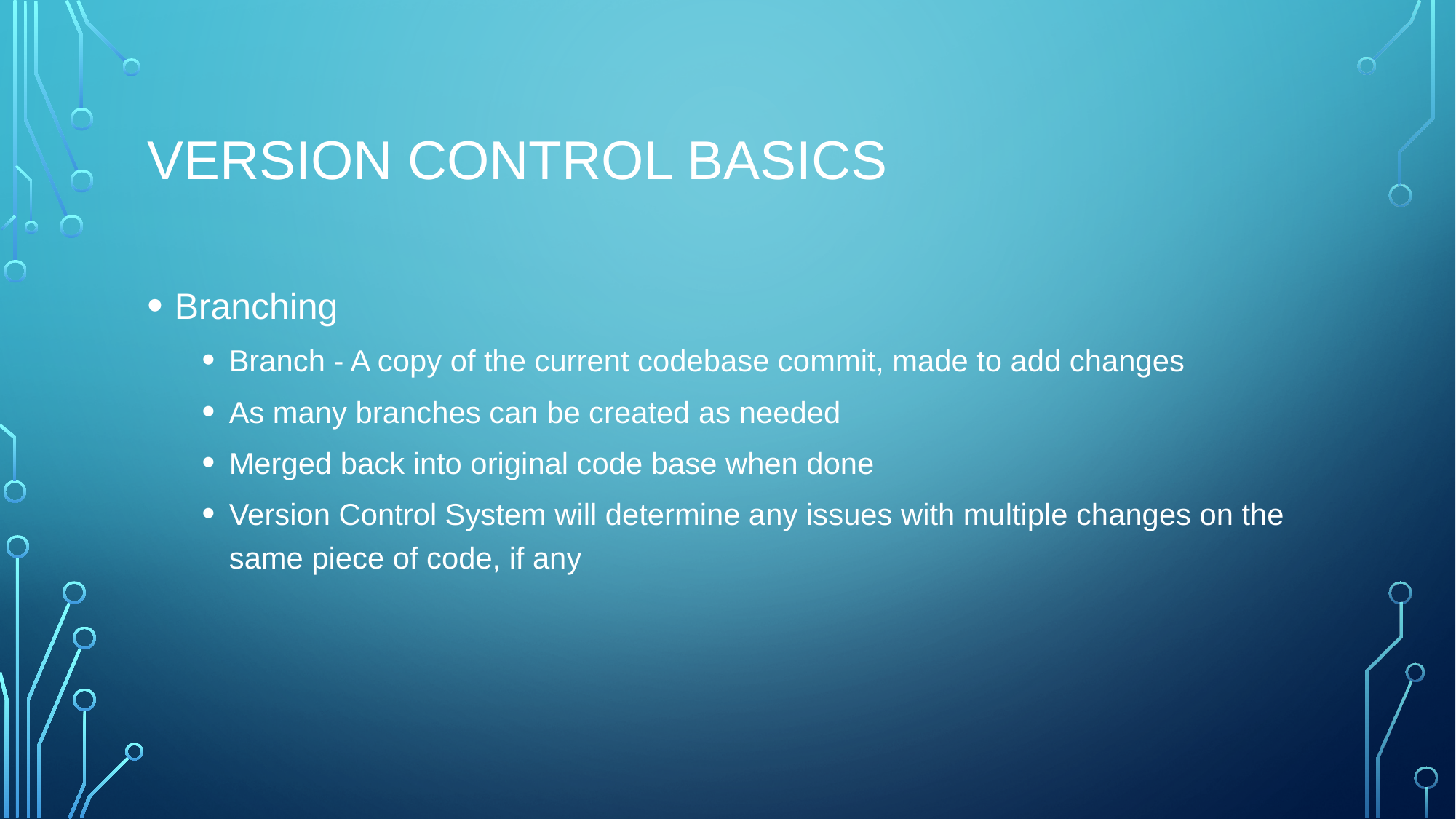

# Version Control Basics
Branching
Branch - A copy of the current codebase commit, made to add changes
As many branches can be created as needed
Merged back into original code base when done
Version Control System will determine any issues with multiple changes on the same piece of code, if any